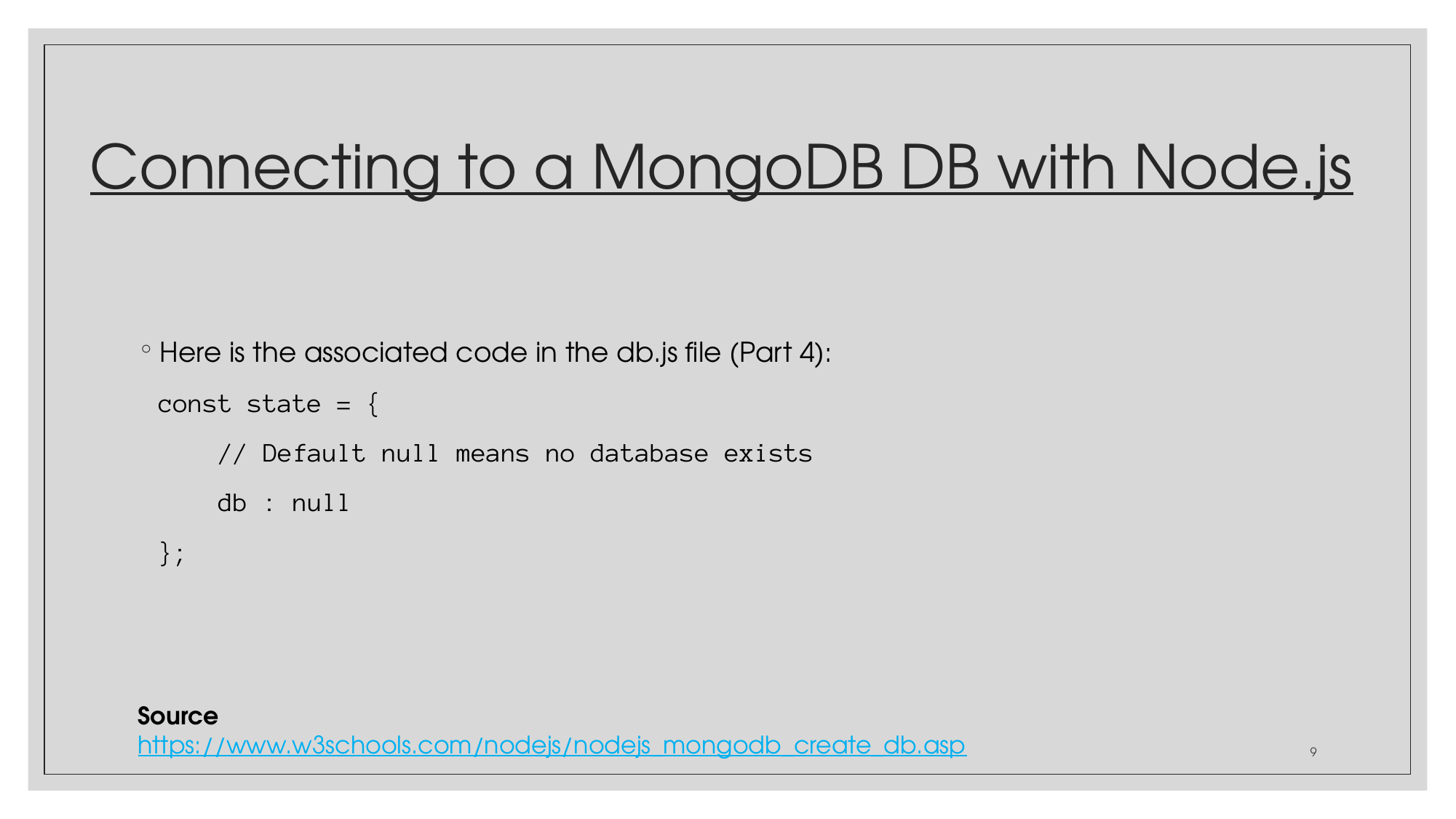

# Connecting to a MongoDB DB with Node.js
Here is the associated code in the db.js file (Part 4):
const state = {
    // Default null means no database exists
    db : null
};
Source
https://www.w3schools.com/nodejs/nodejs_mongodb_create_db.asp
9